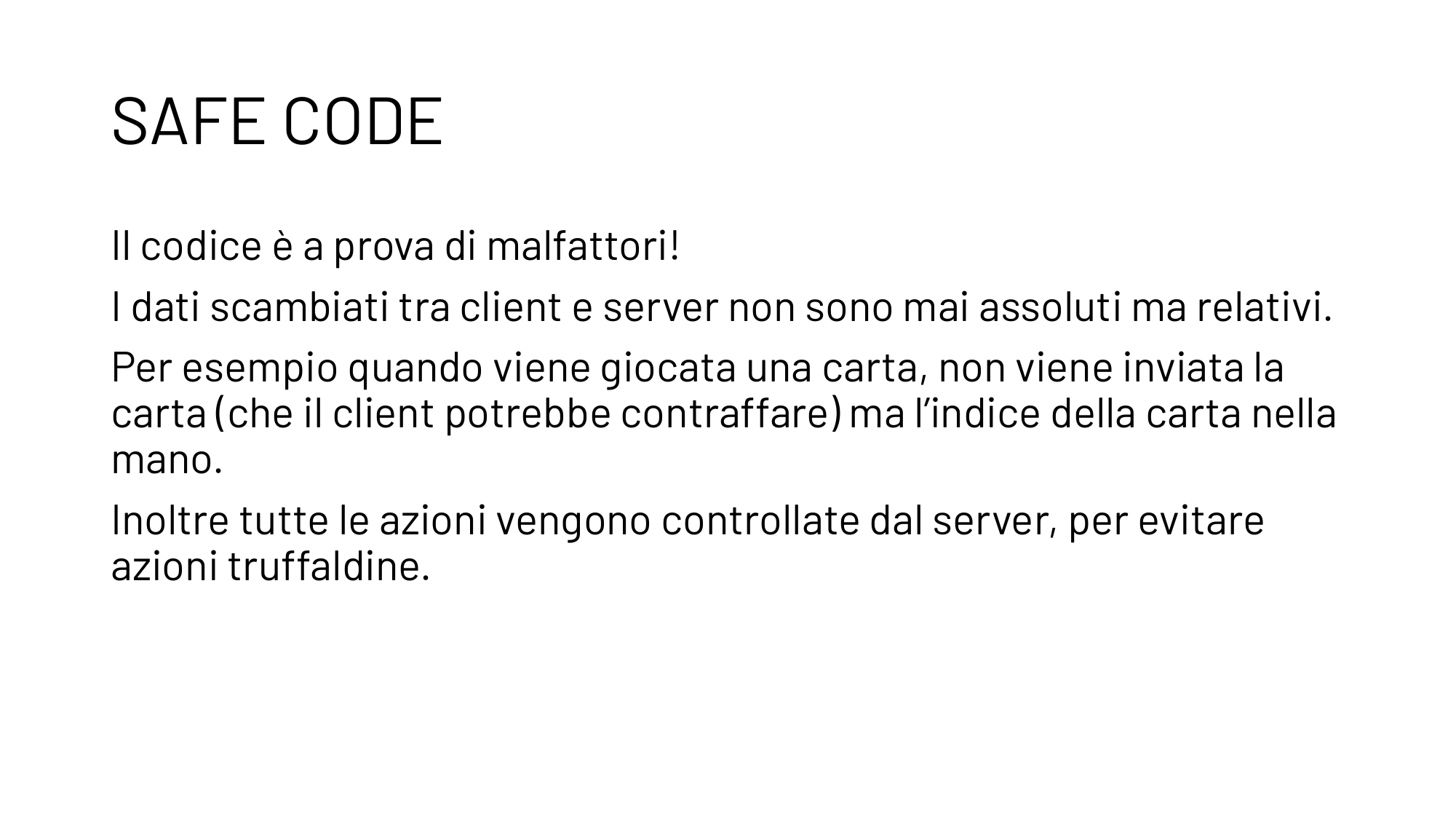

# SAFE CODE
Il codice è a prova di malfattori!
I dati scambiati tra client e server non sono mai assoluti ma relativi.
Per esempio quando viene giocata una carta, non viene inviata la carta (che il client potrebbe contraffare) ma l’indice della carta nella mano.
Inoltre tutte le azioni vengono controllate dal server, per evitare azioni truffaldine.